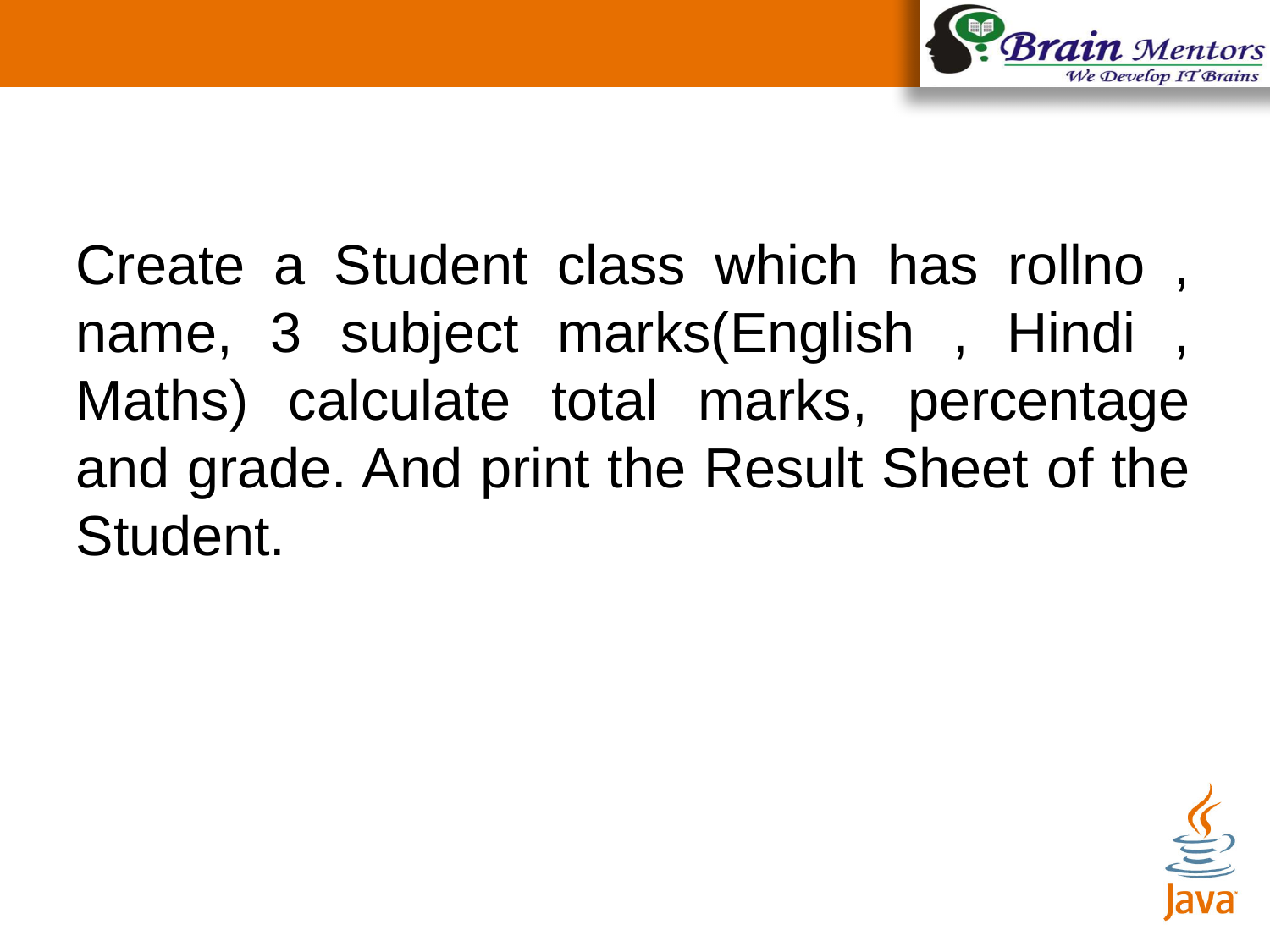

Create a Student class which has rollno , name, 3 subject marks(English , Hindi , Maths) calculate total marks, percentage and grade. And print the Result Sheet of the Student.